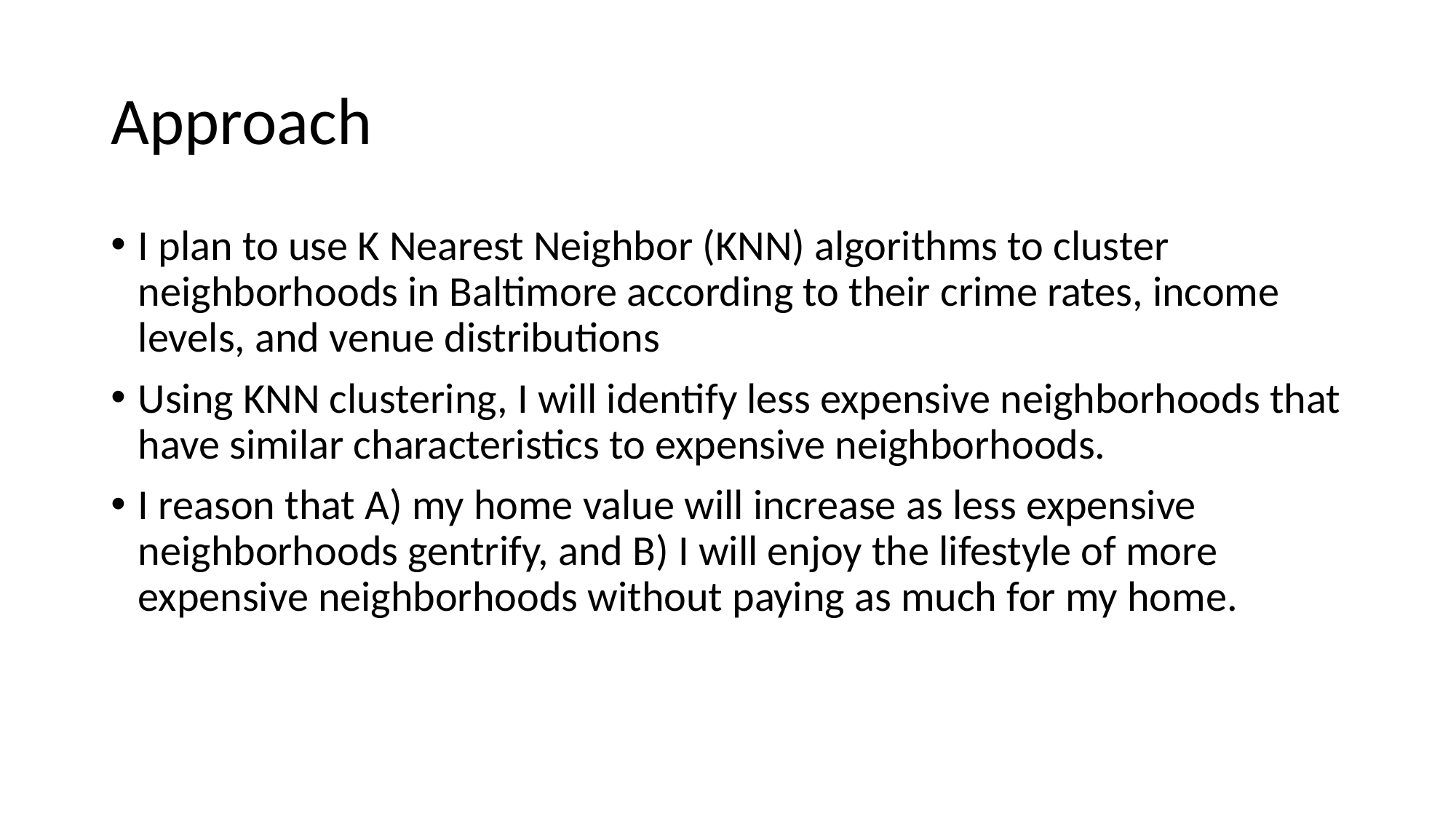

# Approach
I plan to use K Nearest Neighbor (KNN) algorithms to cluster neighborhoods in Baltimore according to their crime rates, income levels, and venue distributions
Using KNN clustering, I will identify less expensive neighborhoods that have similar characteristics to expensive neighborhoods.
I reason that A) my home value will increase as less expensive neighborhoods gentrify, and B) I will enjoy the lifestyle of more expensive neighborhoods without paying as much for my home.